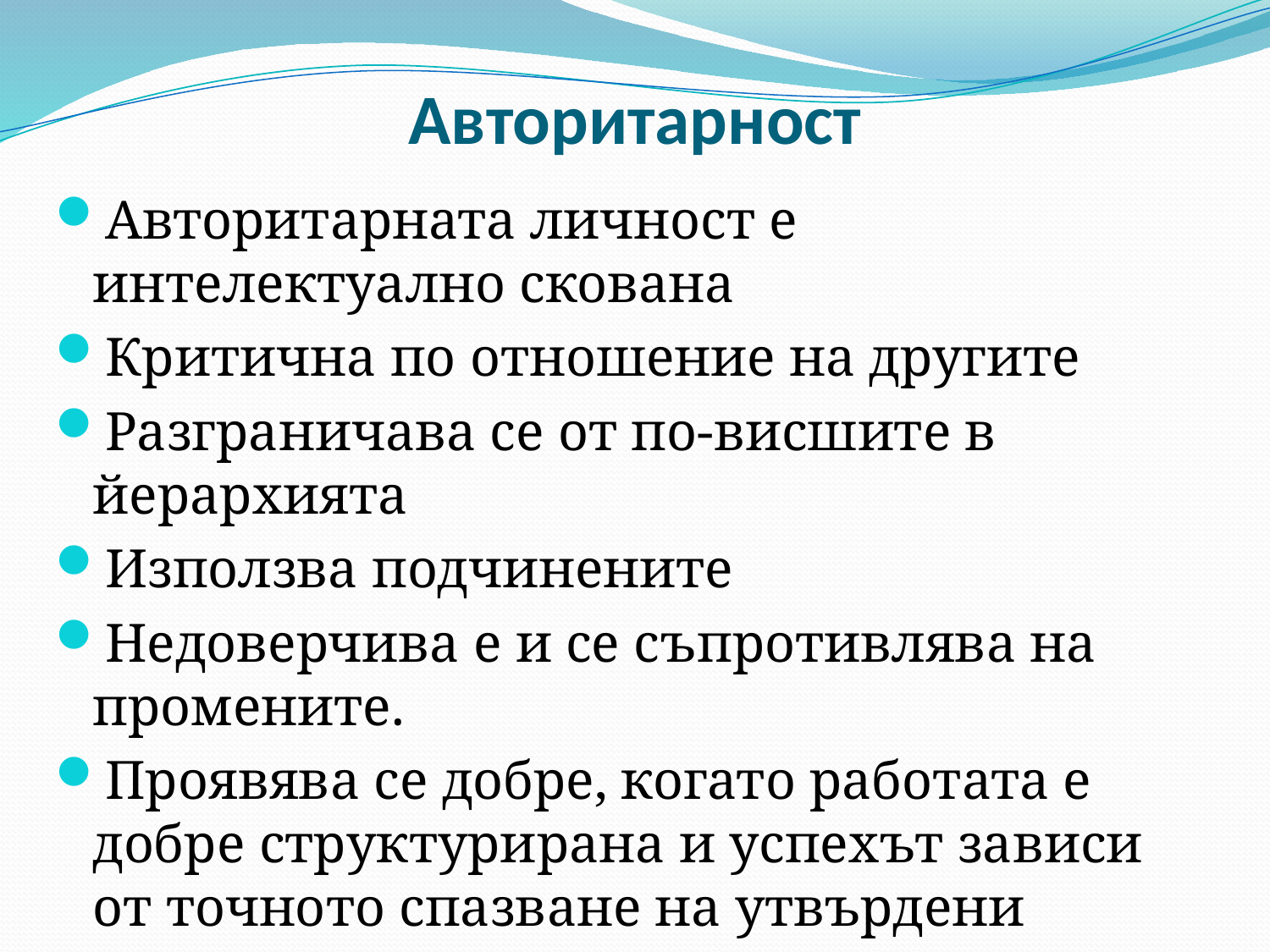

# Авторитарност
Авторитарната личност е интелектуално скована
Критична по отношение на другите
Разграничава се от по-висшите в йерархията
Използва подчинените
Недоверчива е и се съпротивлява на промените.
Проявява се добре, когато работата е добре структурирана и успехът зависи от точното спазване на утвърдени правила.